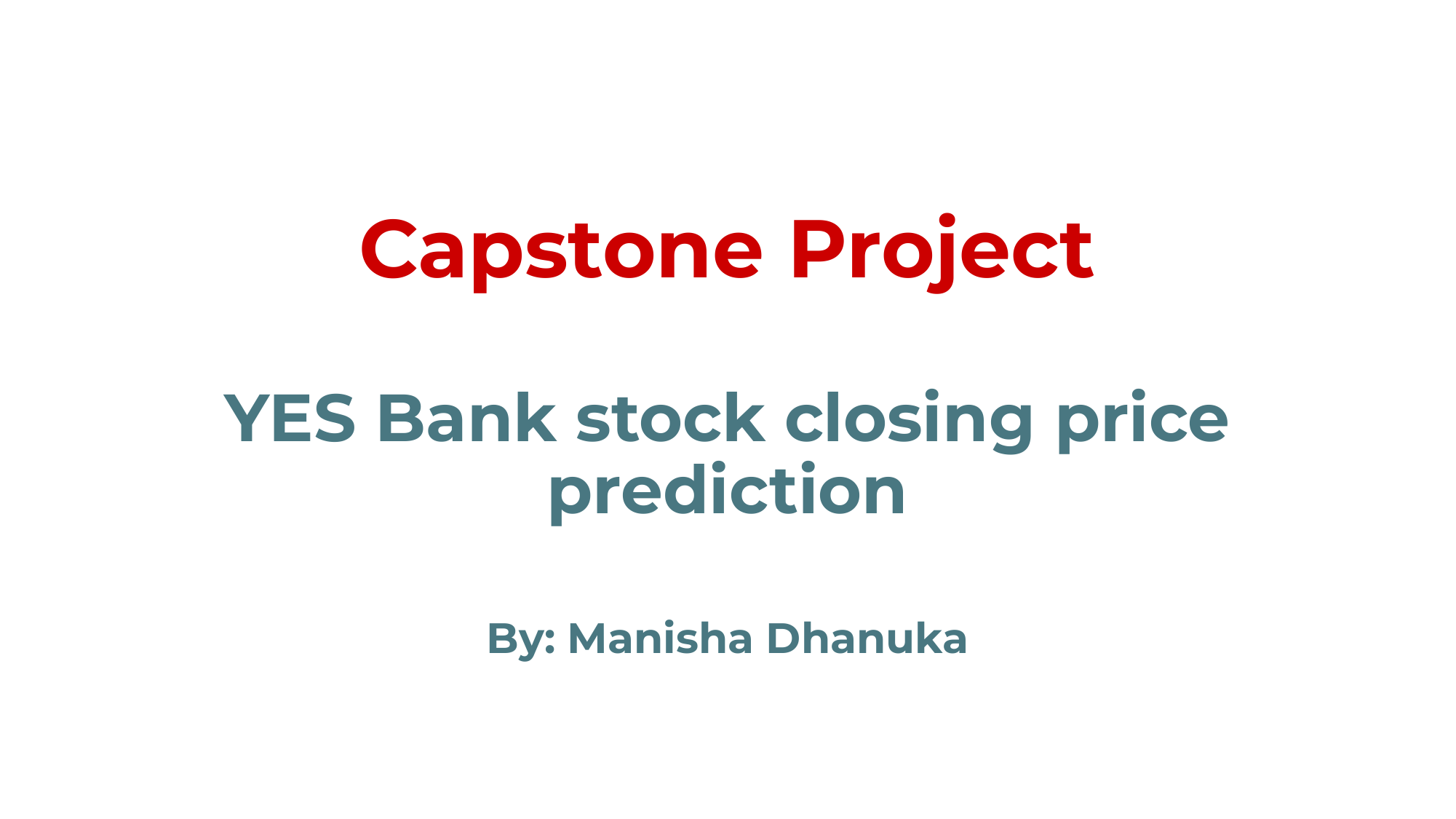

# Capstone Project YES Bank stock closing price prediction By: Manisha Dhanuka